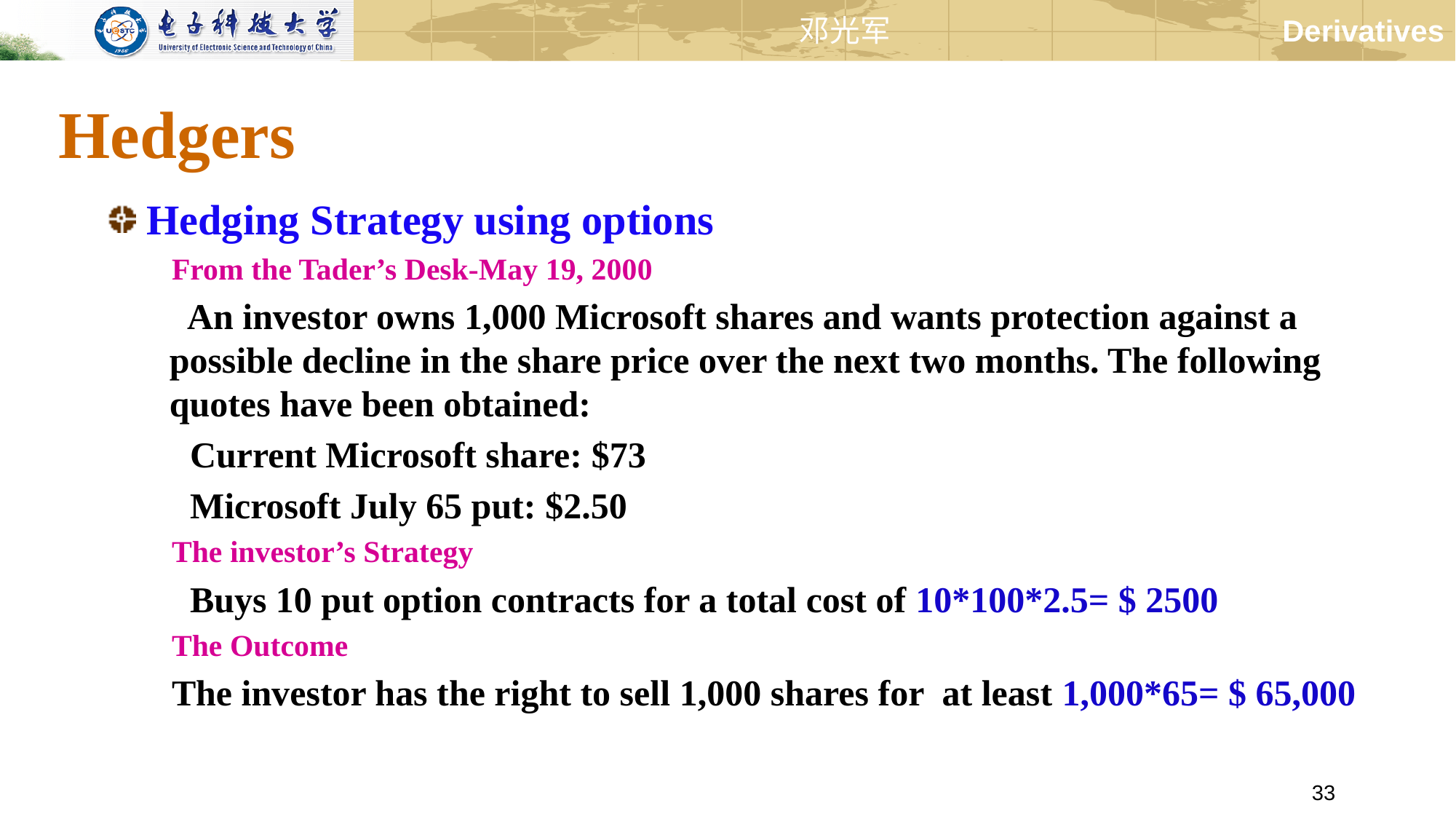

# Hedgers
Hedging Strategy using options
From the Tader’s Desk-May 19, 2000
  An investor owns 1,000 Microsoft shares and wants protection against a possible decline in the share price over the next two months. The following quotes have been obtained:
  Current Microsoft share: $73
  Microsoft July 65 put: $2.50
The investor’s Strategy
  Buys 10 put option contracts for a total cost of 10*100*2.5= $ 2500
The Outcome
The investor has the right to sell 1,000 shares for  at least 1,000*65= $ 65,000